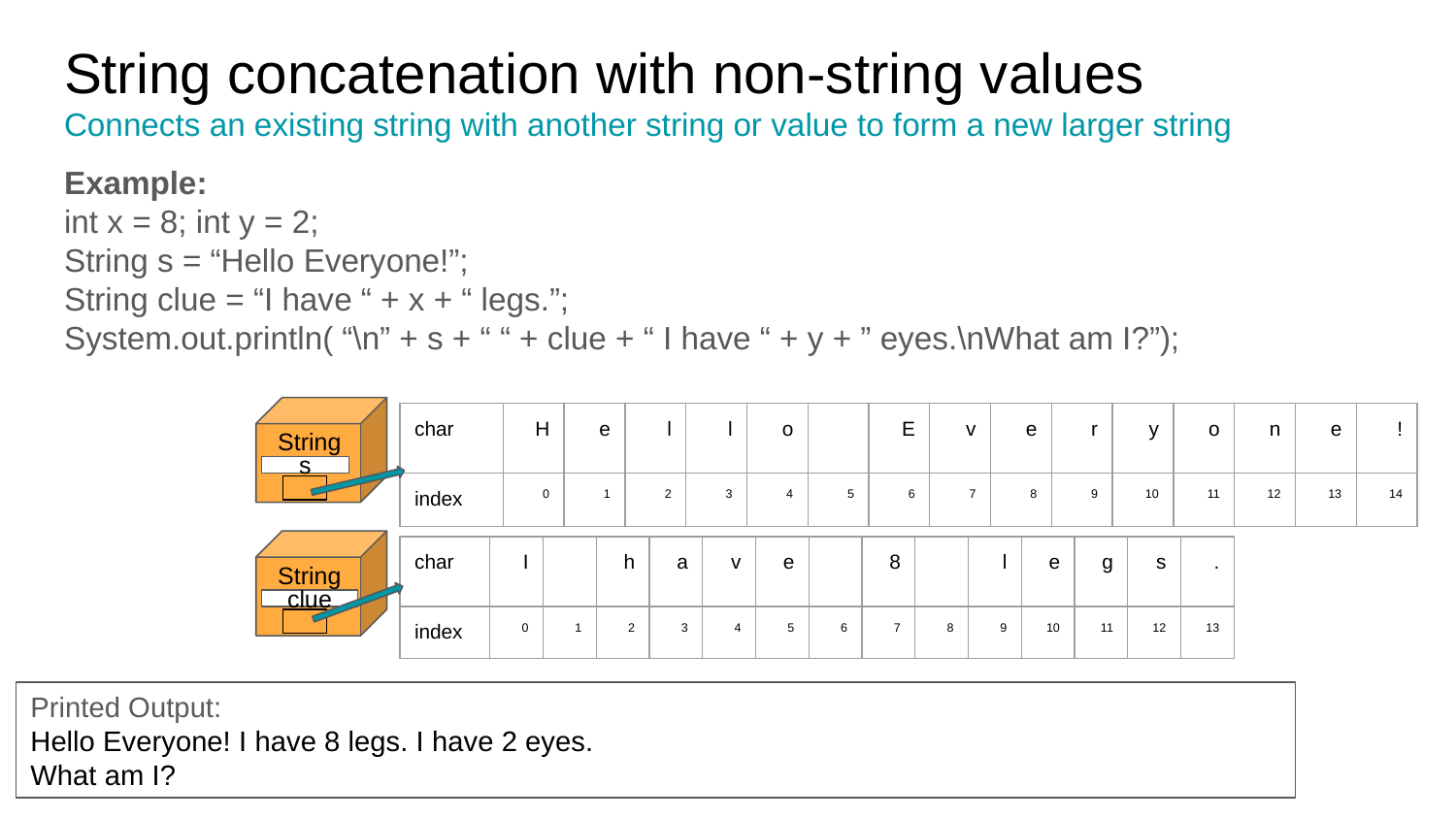

# String concatenation with non-string values
Connects an existing string with another string or value to form a new larger string
Example:
int x = 8; int y = 2;
String s = “Hello Everyone!”;
String clue = “I have “ + x + “ legs.”;
System.out.println( “\n” + s + “ “ + clue + “ I have “ + y + ” eyes.\nWhat am I?”);

| char | H | e | l | l | o |  | E | v | e | r | y | o | n | e | ! |
| --- | --- | --- | --- | --- | --- | --- | --- | --- | --- | --- | --- | --- | --- | --- | --- |
| index | 0 | 1 | 2 | 3 | 4 | 5 | 6 | 7 | 8 | 9 | 10 | 11 | 12 | 13 | 14 |
String
s

| char | I |  | h | a | v | e |  | 8 |  | l | e | g | s | . |
| --- | --- | --- | --- | --- | --- | --- | --- | --- | --- | --- | --- | --- | --- | --- |
| index | 0 | 1 | 2 | 3 | 4 | 5 | 6 | 7 | 8 | 9 | 10 | 11 | 12 | 13 |
String
clue

Printed Output:
Hello Everyone! I have 8 legs. I have 2 eyes.
What am I?